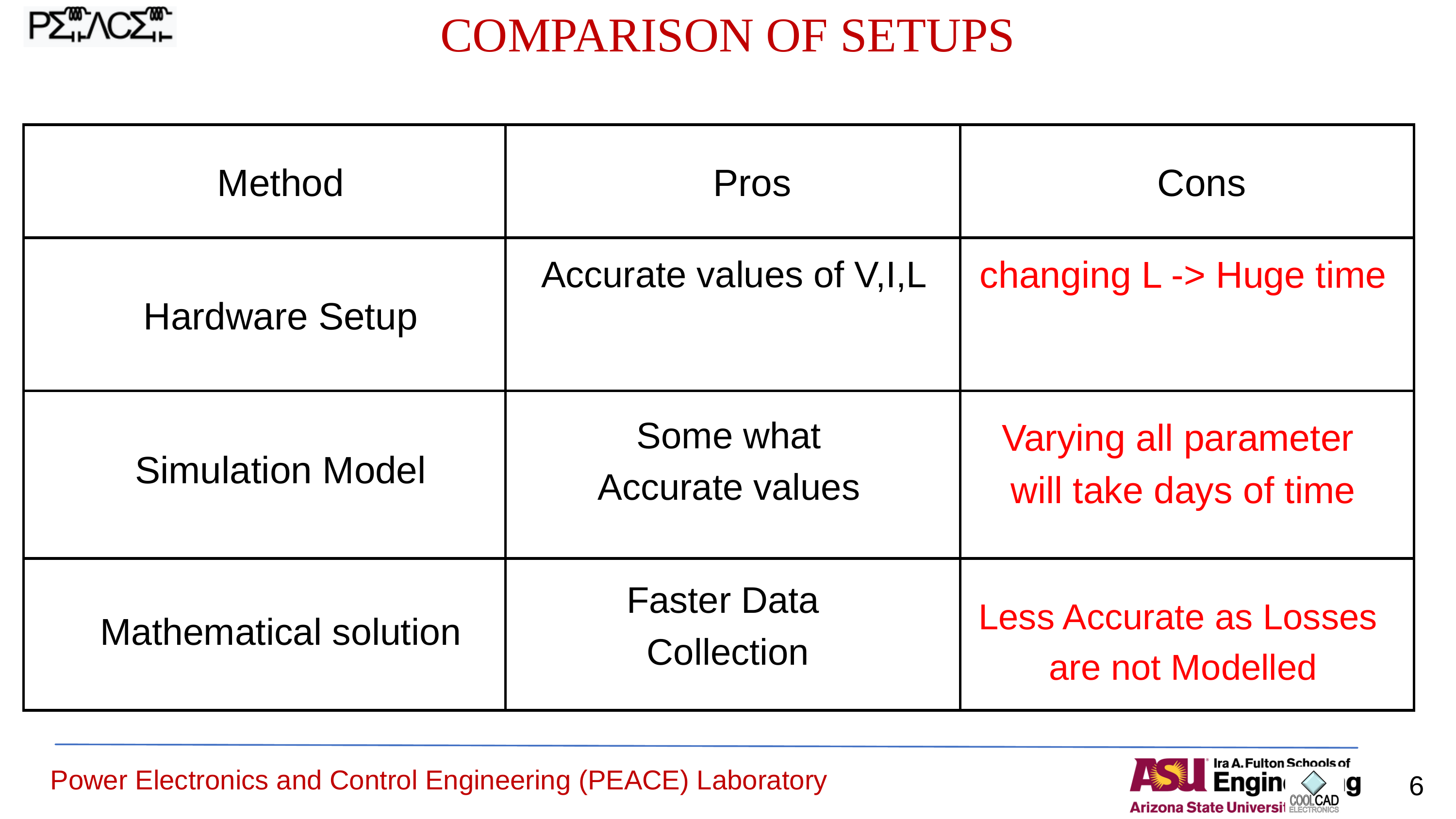

COMPARISON OF SETUPS

|  |  |  |
| --- | --- | --- |
|  |  |  |
|  |  |  |
|  |  |  |
Method
Pros
Cons
Accurate values of V,I,L

changing L -> Huge time
Hardware Setup
Some what
Accurate values

Varying all parameter
will take days of time
Simulation Model
Faster Data
Collection

Less Accurate as Losses
are not Modelled
Mathematical solution

Power Electronics and Control Engineering (PEACE) Laboratory

6